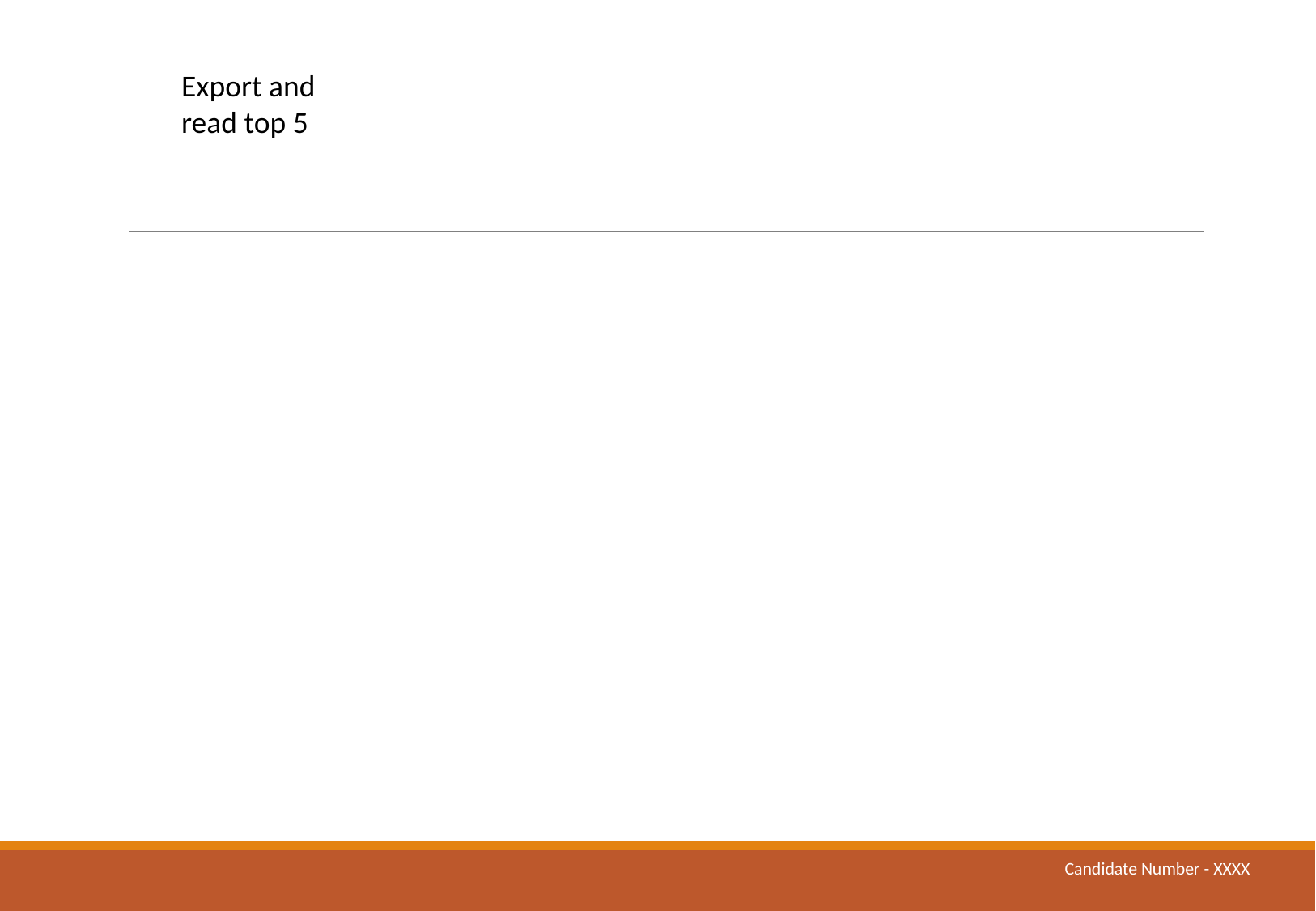

Export and read top 5
Candidate Number - XXXX